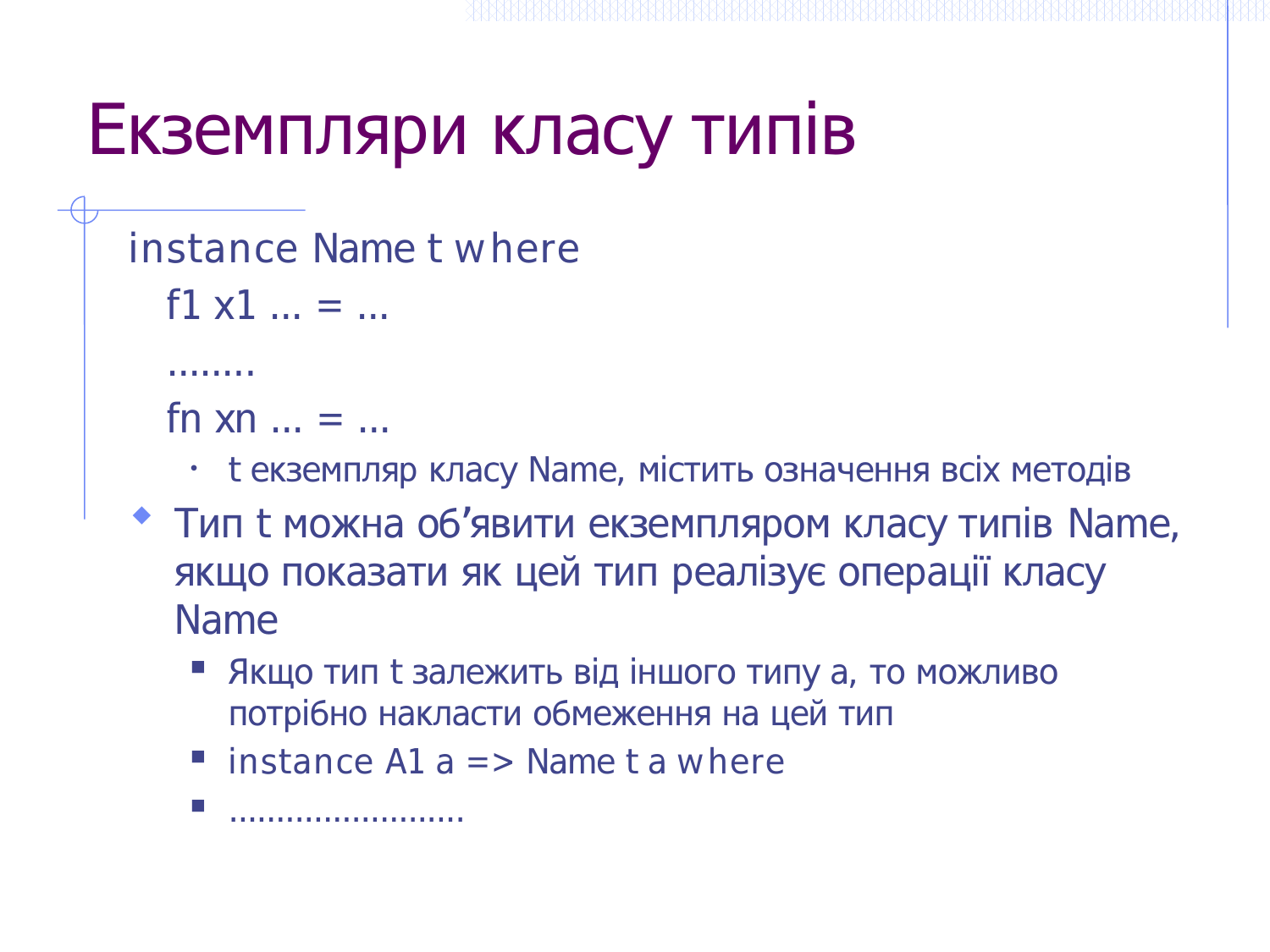

# Екземпляри класу типів
instance Name t where
   f1 x1 … = …
   ……..
   fn xn … = …
t екземпляр класу Name, містить означення всіх методів
Тип t можна об’явити екземпляром класу типів Name, якщо показати як цей тип реалізує операції класу Name
Якщо тип t залежить від іншого типу a, то можливо потрібно накласти обмеження на цей тип
instance A1 a => Name t a where
…………………….